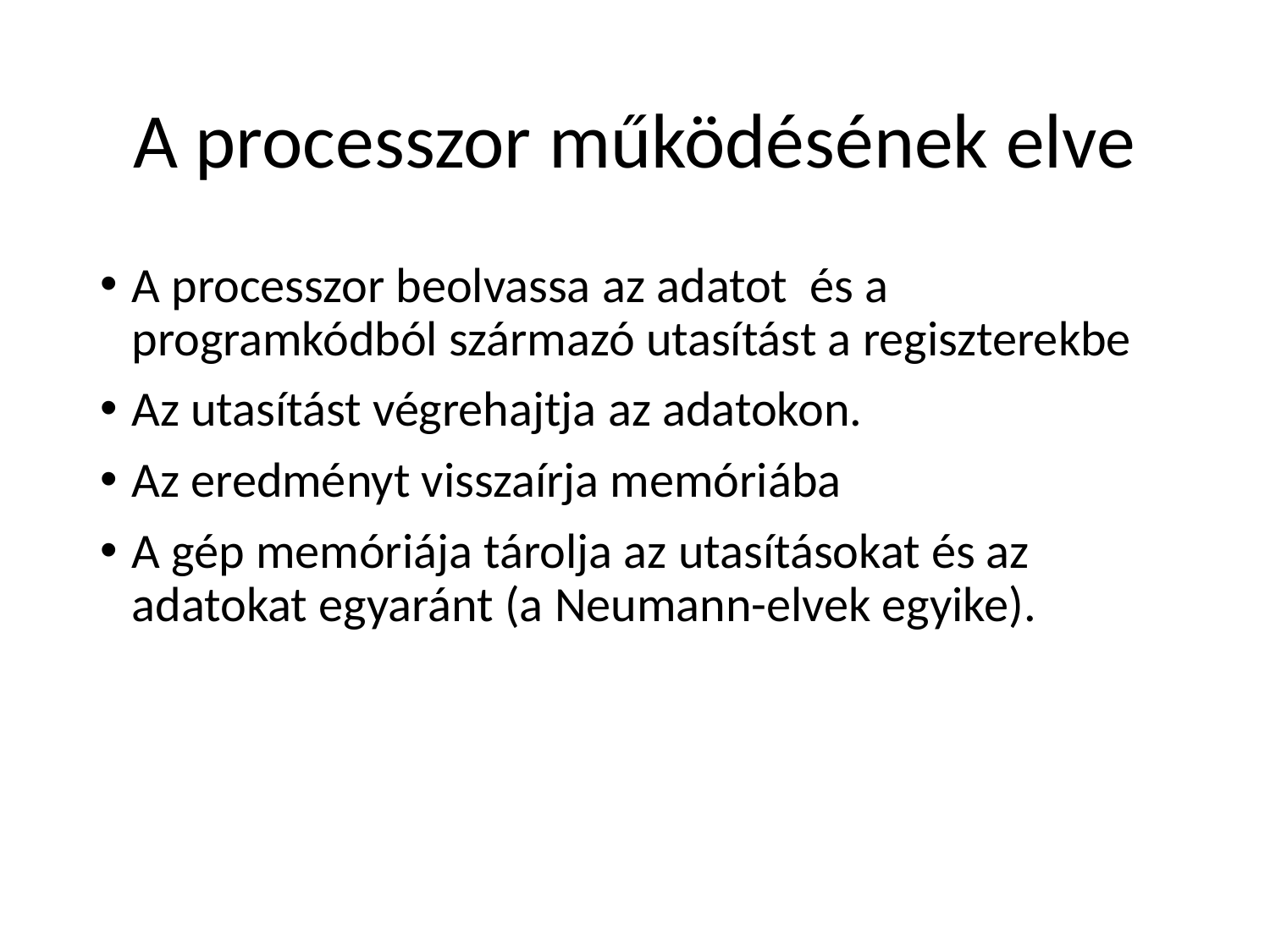

# A processzor működésének elve
A processzor beolvassa az adatot  és a programkódból származó utasítást a regiszterekbe
Az utasítást végrehajtja az adatokon.
Az eredményt visszaírja memóriába
A gép memóriája tárolja az utasításokat és az adatokat egyaránt (a Neumann-elvek egyike).